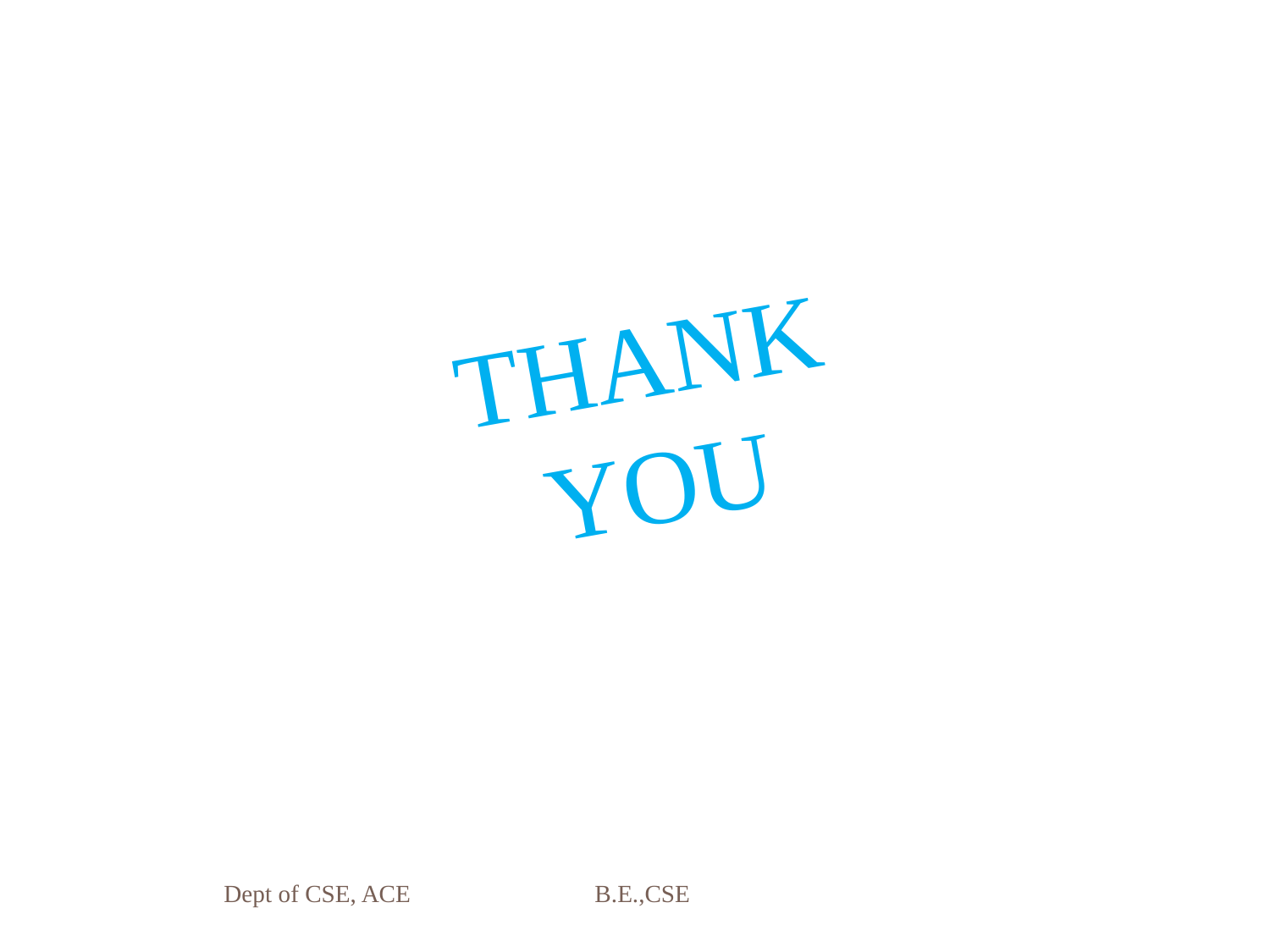

THANK YOU
Dept of CSE, ACE                              B.E.,CSE